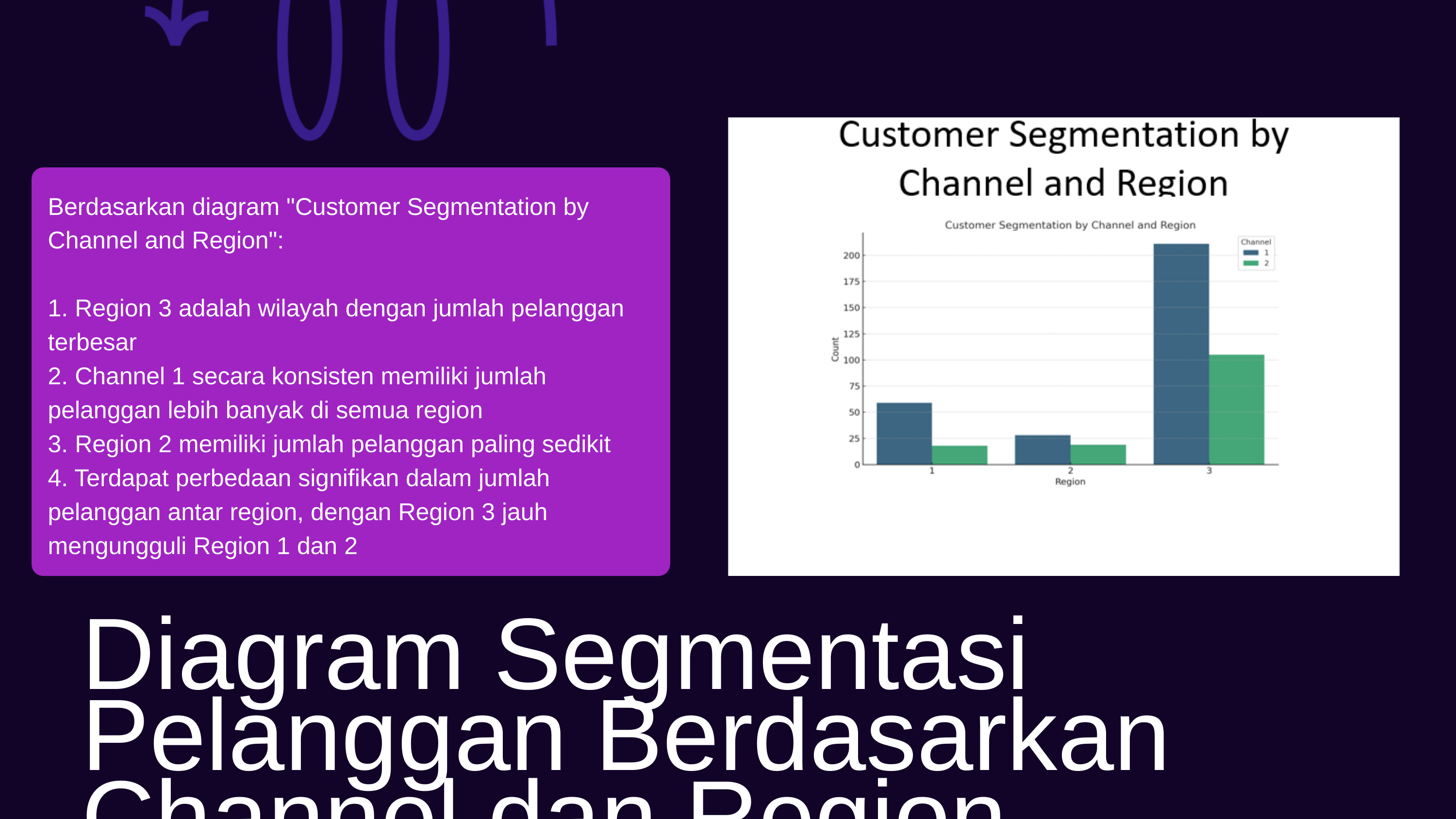

Berdasarkan diagram "Customer Segmentation by Channel and Region":

1. Region 3 adalah wilayah dengan jumlah pelanggan terbesar
2. Channel 1 secara konsisten memiliki jumlah pelanggan lebih banyak di semua region
3. Region 2 memiliki jumlah pelanggan paling sedikit
4. Terdapat perbedaan signifikan dalam jumlah pelanggan antar region, dengan Region 3 jauh mengungguli Region 1 dan 2
Diagram Segmentasi Pelanggan Berdasarkan Channel dan Region